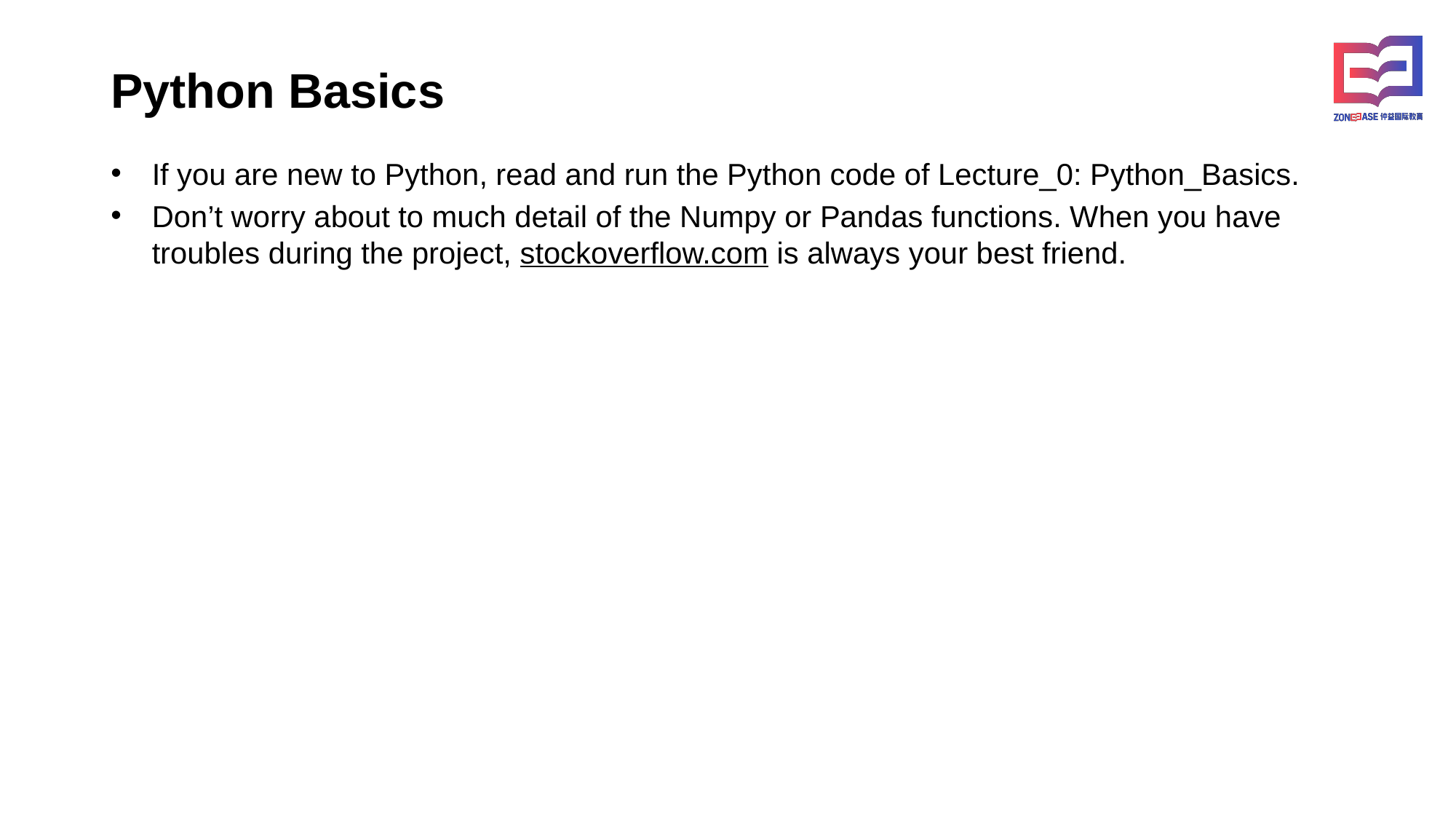

Python Basics
If you are new to Python, read and run the Python code of Lecture_0: Python_Basics.
Don’t worry about to much detail of the Numpy or Pandas functions. When you have troubles during the project, stockoverflow.com is always your best friend.